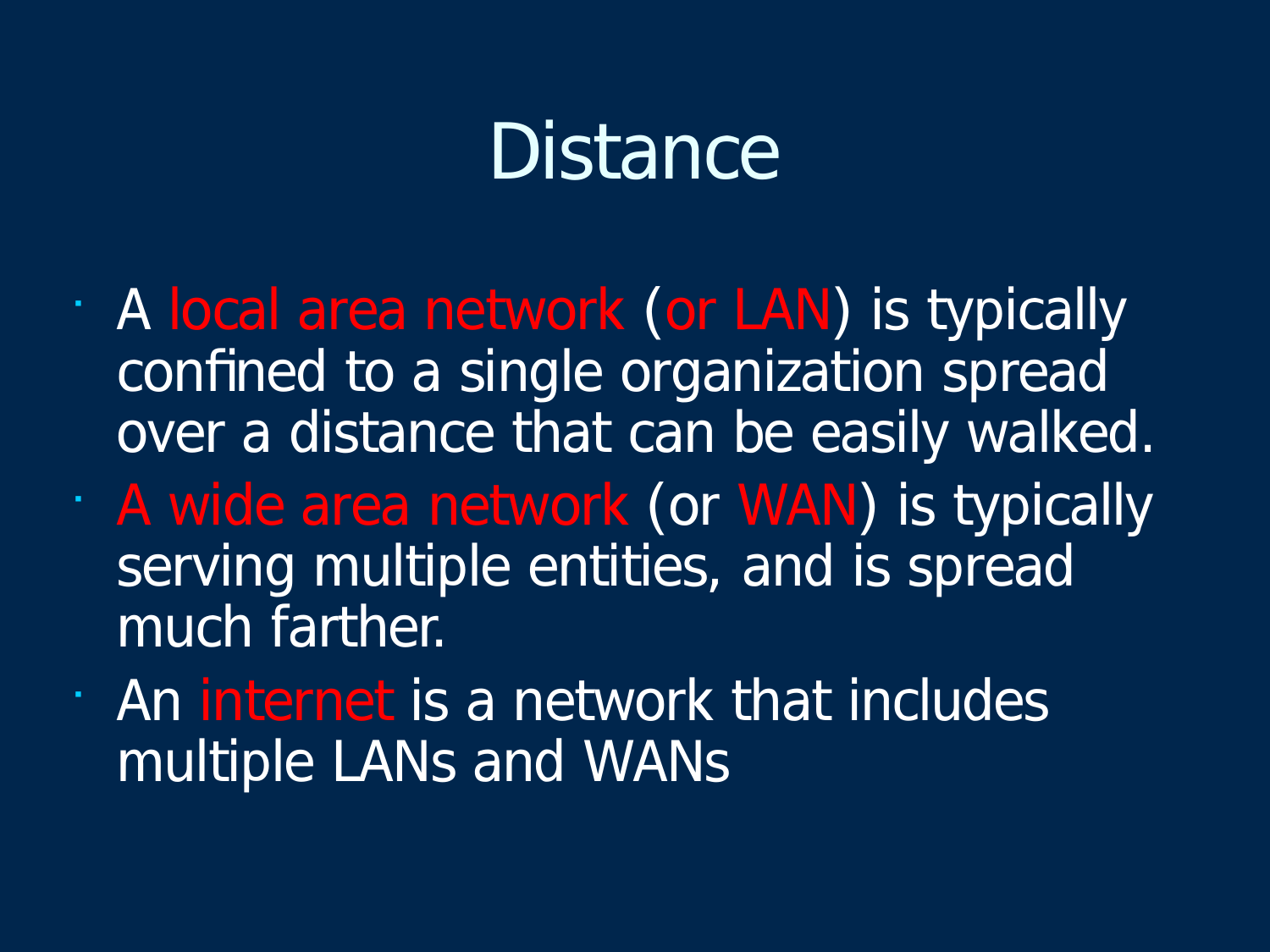

Distance
A local area network (or LAN) is typically confined to a single organization spread over a distance that can be easily walked.
A wide area network (or WAN) is typically serving multiple entities, and is spread much farther.
An internet is a network that includes multiple LANs and WANs